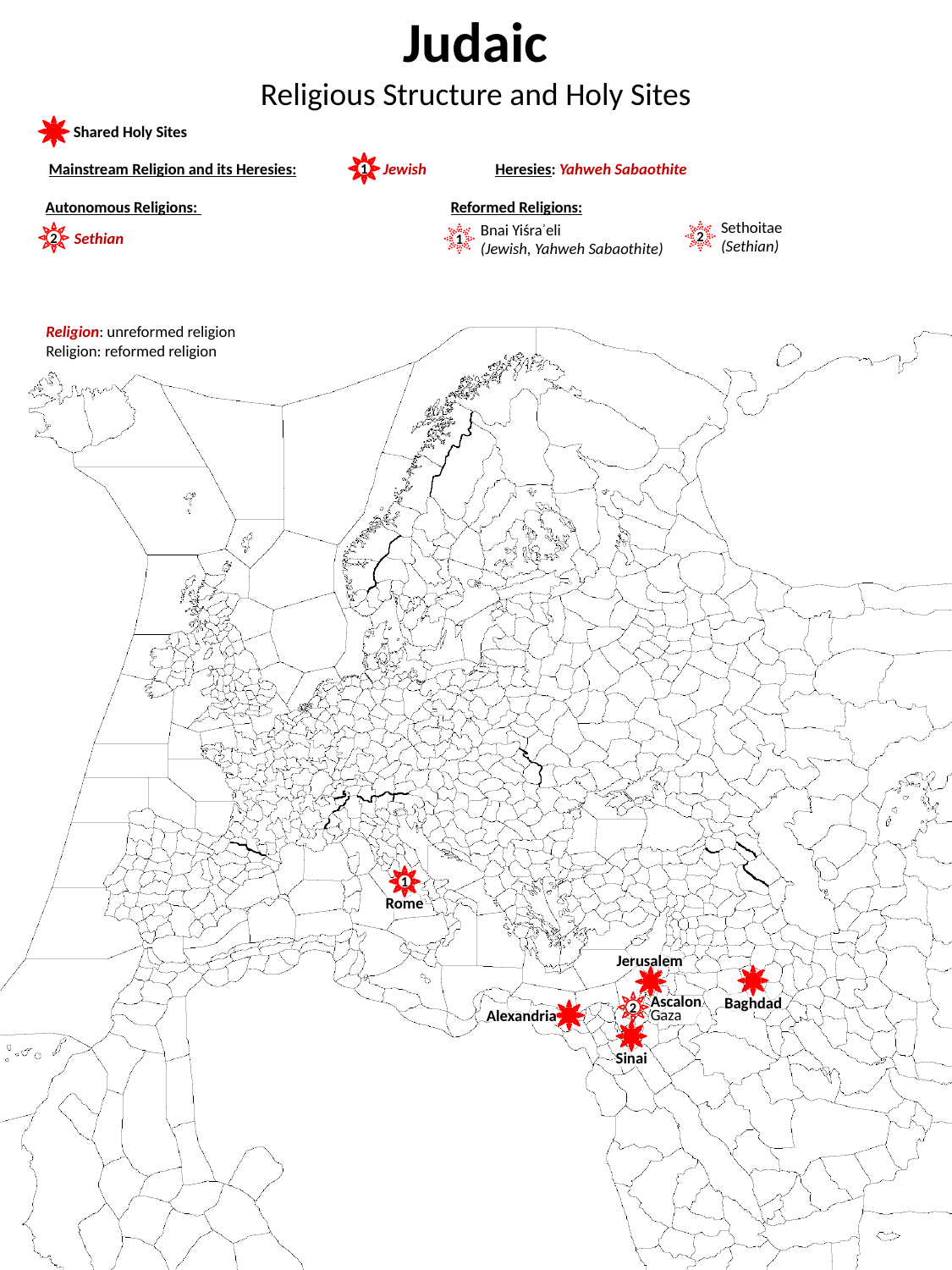

Judaic
Religious Structure and Holy Sites

Shared Holy Sites
Mainstream Religion and its Heresies:
1
Jewish
Heresies: Yahweh Sabaothite
Autonomous Religions:
Reformed Religions:
Sethoitae
(Sethian)
Bnai Yiśraʾeli
(Jewish, Yahweh Sabaothite)
2
2
1
Sethian
Religion: unreformed religion
Religion: reformed religion
1
Rome
Jerusalem

2
Baghdad
Ascalon
Gaza

Alexandria

Sinai